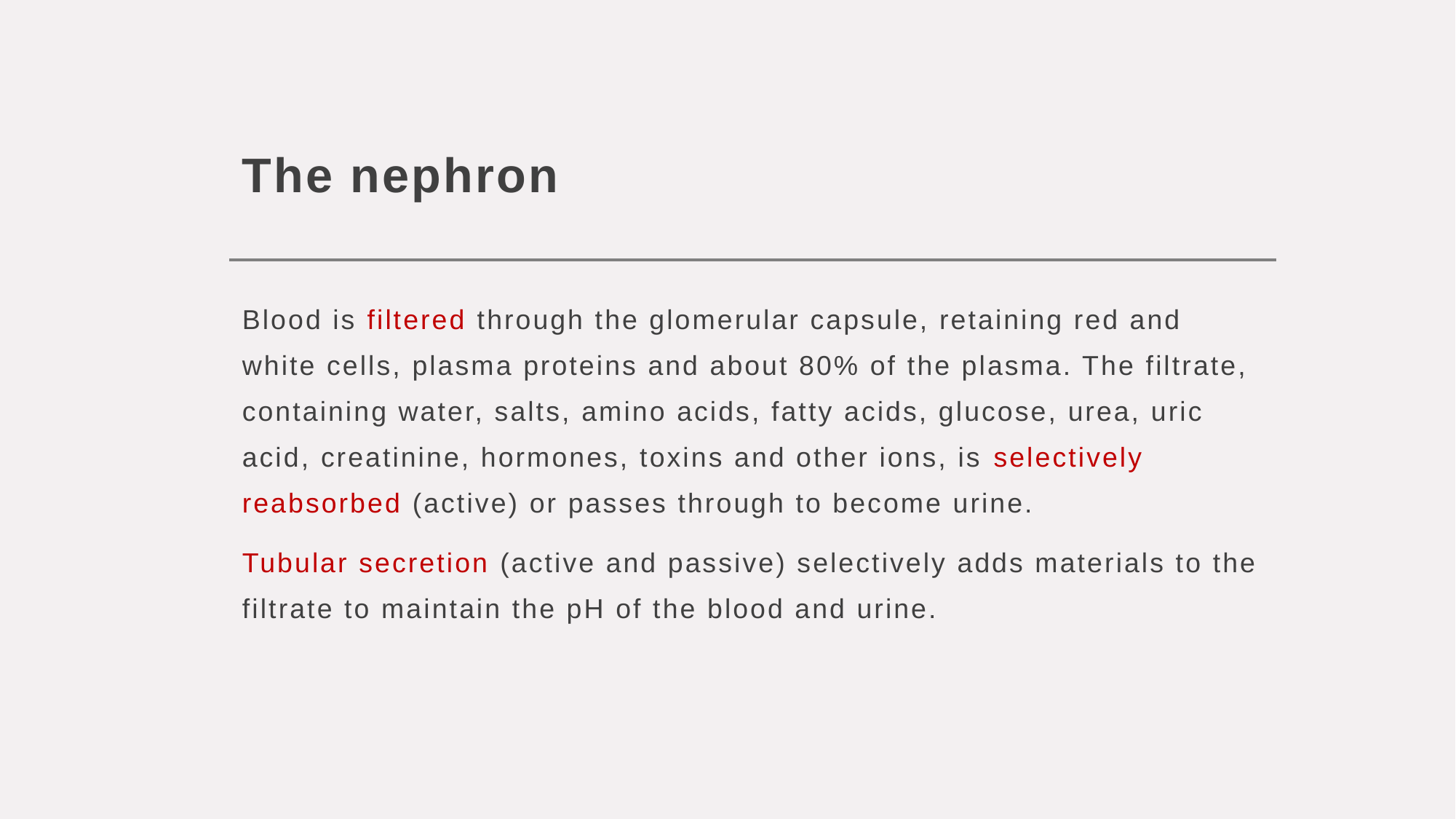

# The nephron
Blood is filtered through the glomerular capsule, retaining red and white cells, plasma proteins and about 80% of the plasma. The filtrate, containing water, salts, amino acids, fatty acids, glucose, urea, uric acid, creatinine, hormones, toxins and other ions, is selectively reabsorbed (active) or passes through to become urine.
Tubular secretion (active and passive) selectively adds materials to the filtrate to maintain the pH of the blood and urine.